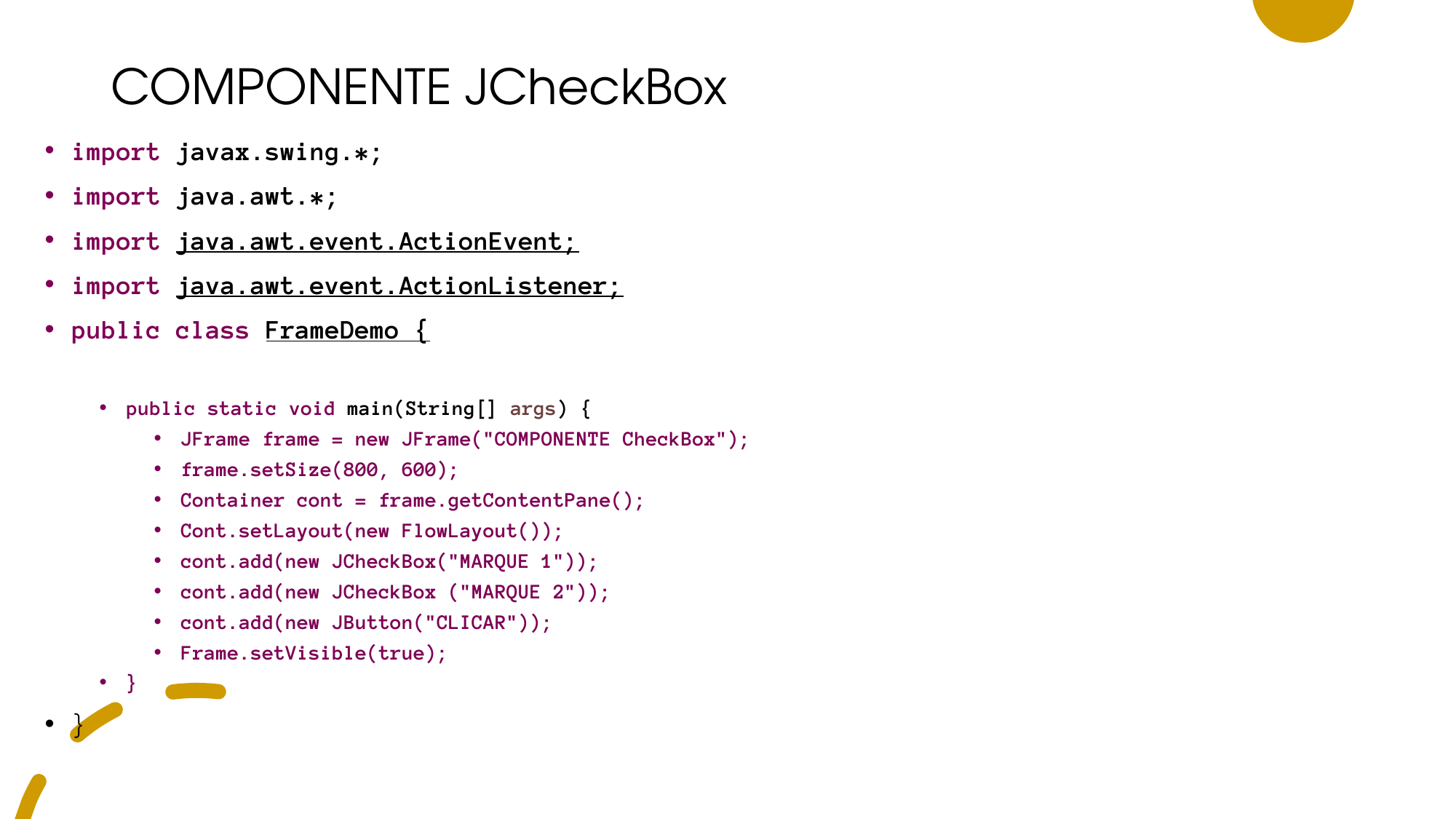

# COMPONENTE JCheckBox
import javax.swing.*;
import java.awt.*;
import java.awt.event.ActionEvent;
import java.awt.event.ActionListener;
public class FrameDemo {

public static void main(String[] args) {
JFrame frame = new JFrame("COMPONENTE CheckBox");
frame.setSize(800, 600);
Container cont = frame.getContentPane();
Cont.setLayout(new FlowLayout());
cont.add(new JCheckBox("MARQUE 1"));
cont.add(new JCheckBox ("MARQUE 2"));
cont.add(new JButton("CLICAR"));
Frame.setVisible(true);
}
}